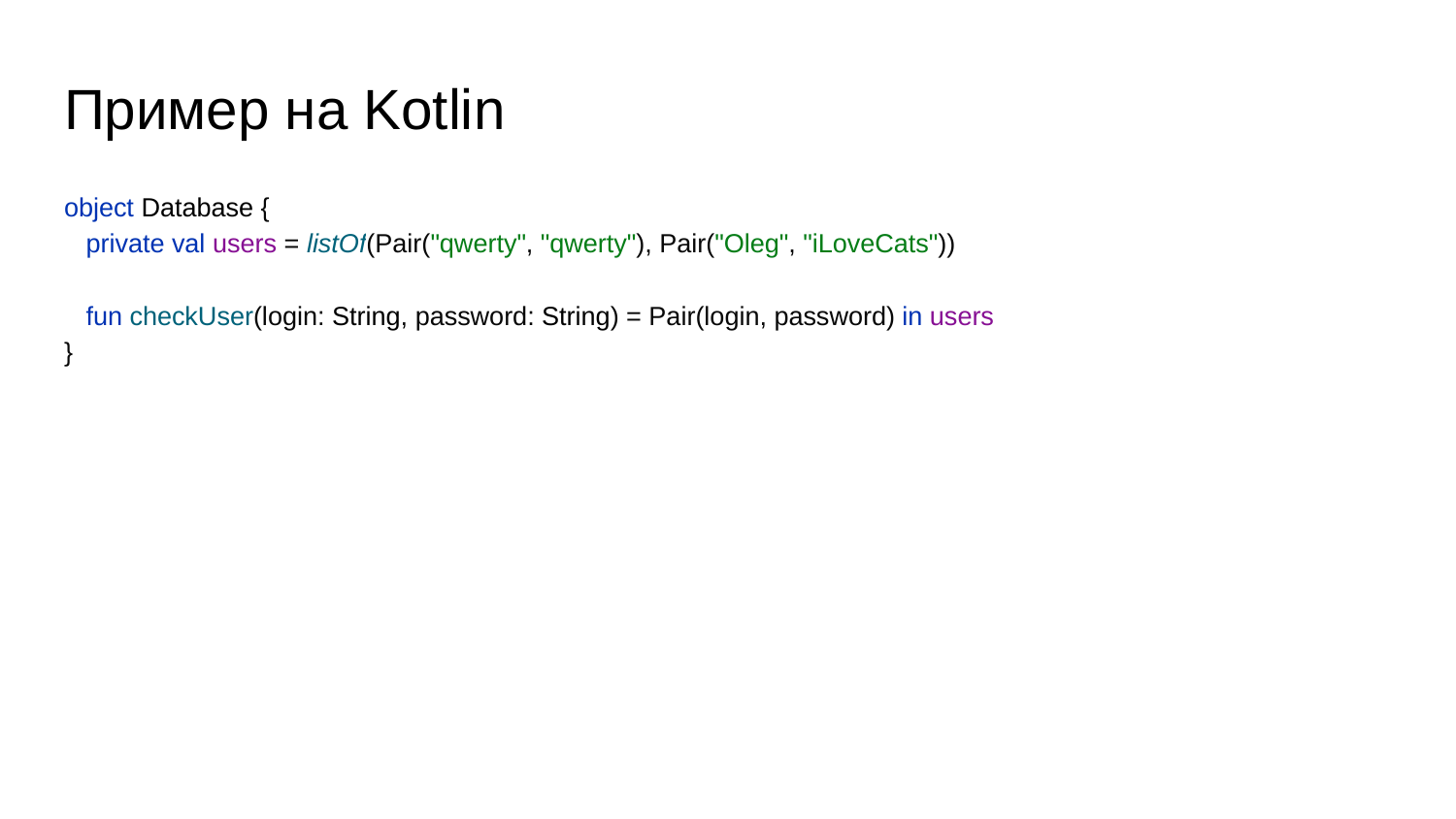

# Пример на Kotlin
object Database {
   private val users = listOf(Pair("qwerty", "qwerty"), Pair("Oleg", "iLoveCats"))

   fun checkUser(login: String, password: String) = Pair(login, password) in users
}